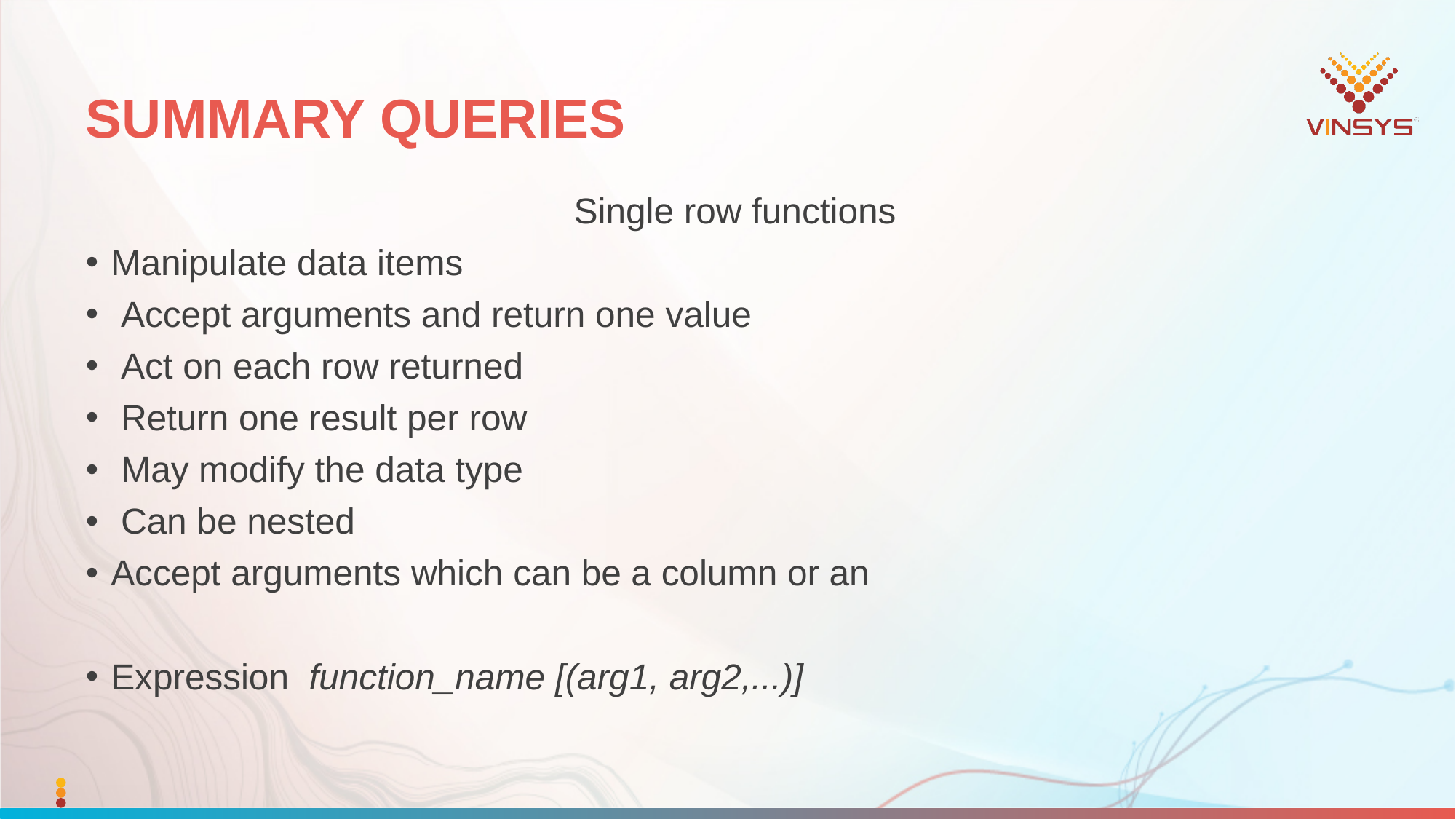

# SUMMARY QUERIES
Single row functions
Manipulate data items
 Accept arguments and return one value
 Act on each row returned
 Return one result per row
 May modify the data type
 Can be nested
Accept arguments which can be a column or an

Expression  function_name [(arg1, arg2,...)]